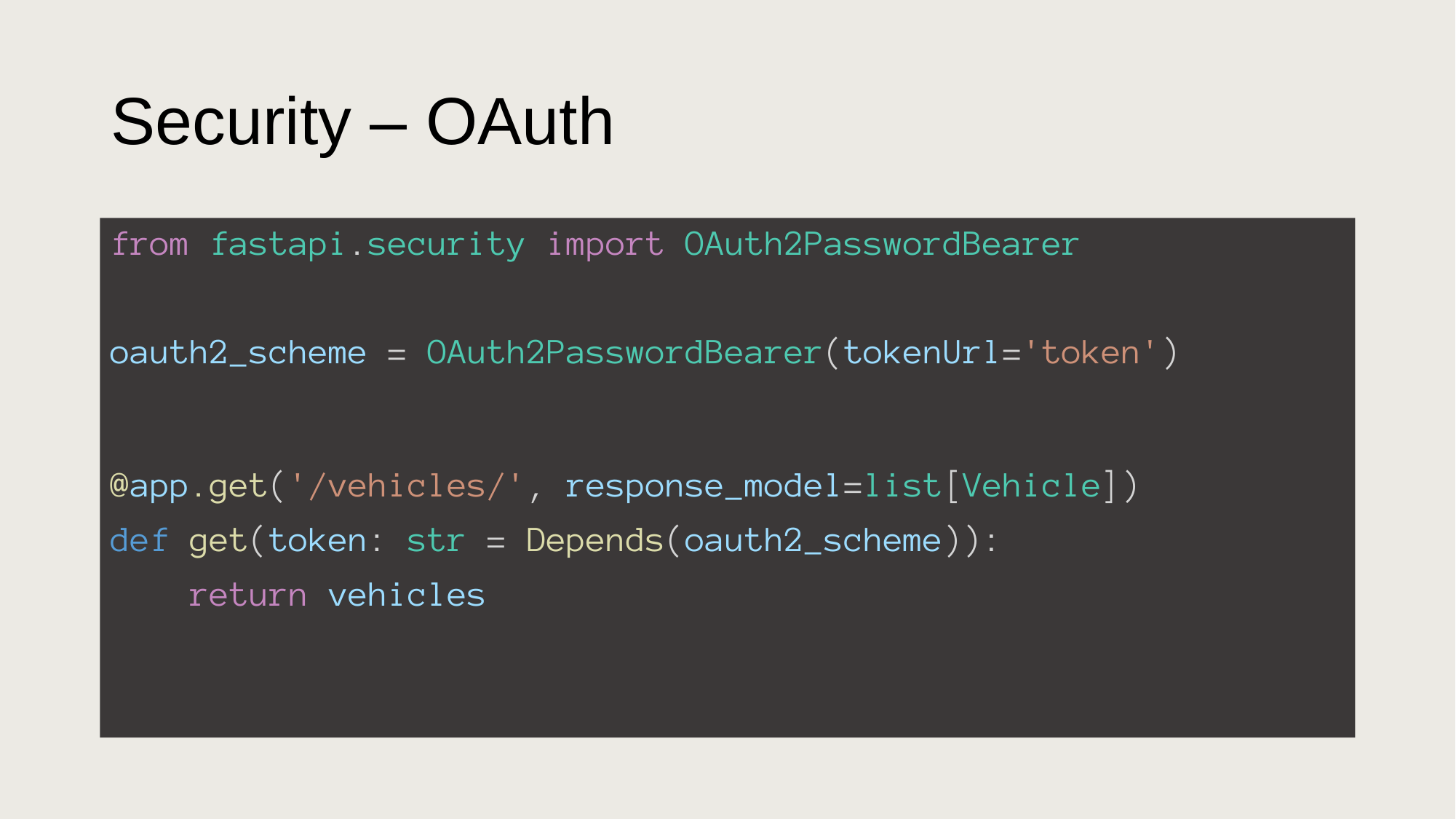

# Security – OAuth
from fastapi.security import OAuth2PasswordBearer

oauth2_scheme = OAuth2PasswordBearer(tokenUrl='token')
@app.get('/vehicles/', response_model=list[Vehicle])
def get(token: str = Depends(oauth2_scheme)):
    return vehicles